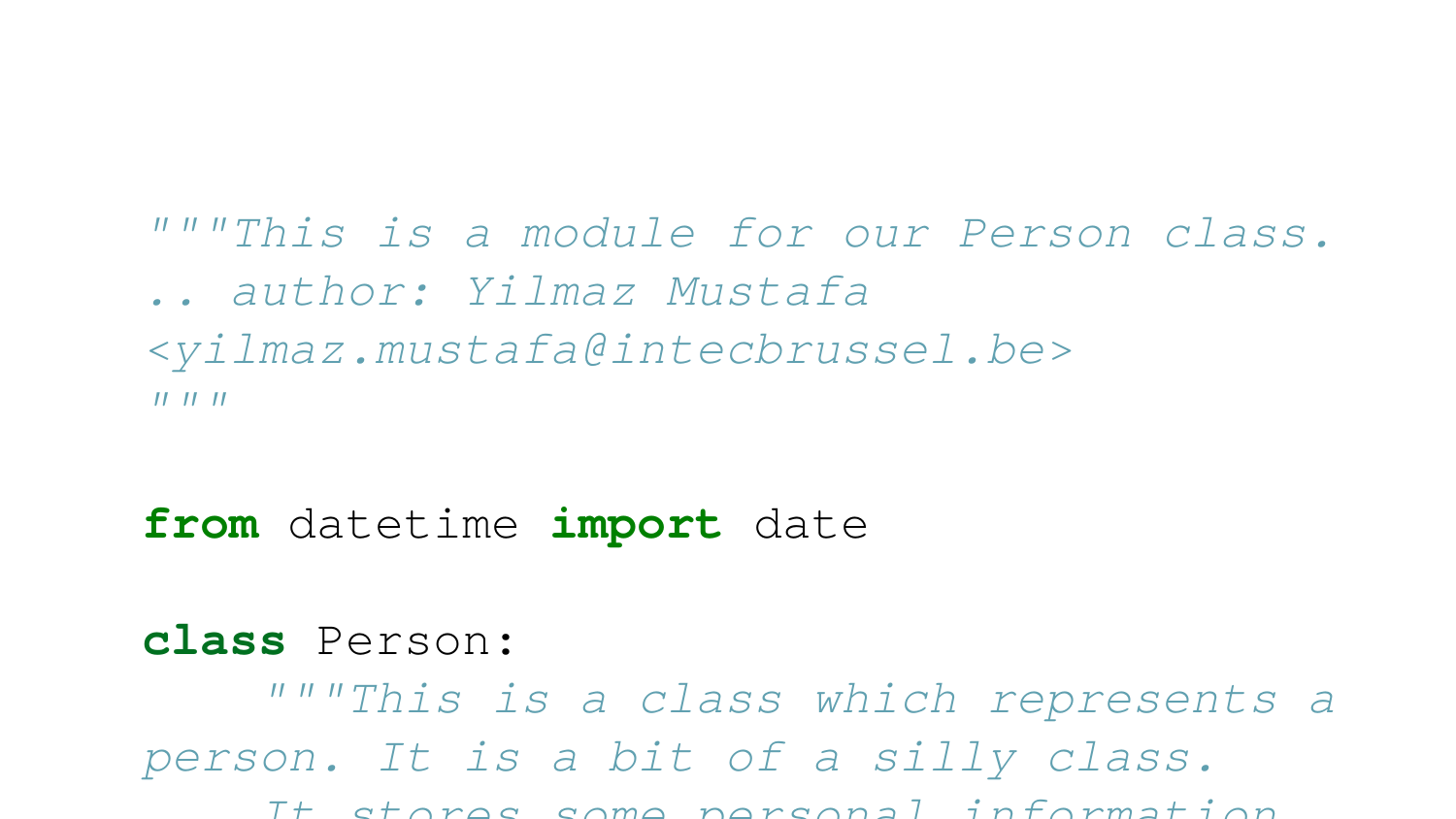

"""This is a module for our Person class.
.. author: Yilmaz Mustafa <yilmaz.mustafa@intecbrussel.be>
"""
from datetime import date
class Person:
    """This is a class which represents a person. It is a bit of a silly class.
    It stores some personal information, and can calculate a person's age.
    """
    def __init__(self, name, surname, birthdate, address, telephone, email):
        """This method creates a new person.
        :param name: first name
        :type name: str
        :param surname: surname
        :type surname: str
        :param birthdate: date of birth
        :type birthdate: datetime.date
        :param address: physical address
        :type address: str
        :param telephone: telephone number
        :type telephone: str
        :param email: email address
        :type email: str
        """
        self.name = name
        self.surname = surname
        self.birthdate = birthdate
        self.address = address
        self.telephone = telephone
        self.email = email
    def age(self):
        """This method calculates the person's age from the birthdate and the current date.
        :returns: int -- the person's age in years
        """
        today = date.today()
        age = today.year - self.birthdate.year
        if today < date(today.year, self.birthdate.month, self.birthdate.day):
            age -= 1
        return age
    def email_domain(self): # voeg de methode argumenten hier (als ze vereist zijn...)
        return self.email.split("@")[1].lower()
    def ___str___(self):
        return "Person: " + self.name.capitalize() + " " + self.surname.capitalize() + ", is " + str(self.age()) + " years old.\n\tContact: " + self.address + "." + str(self.telephone) + ", " + self.email.lower()
person1 = Person("Justin", "Bieber", date.fromisoformat("1986-03-11"), "Brussel Centraal", 46852145678, "just.in@be")
print(person1.info())
person2 = Person("Nikola", "Tesla", date.fromisoformat("1967-03-11"), "Stad Gent", 4966321185, "nikola.tesla@legends.com")
print(person2.info())